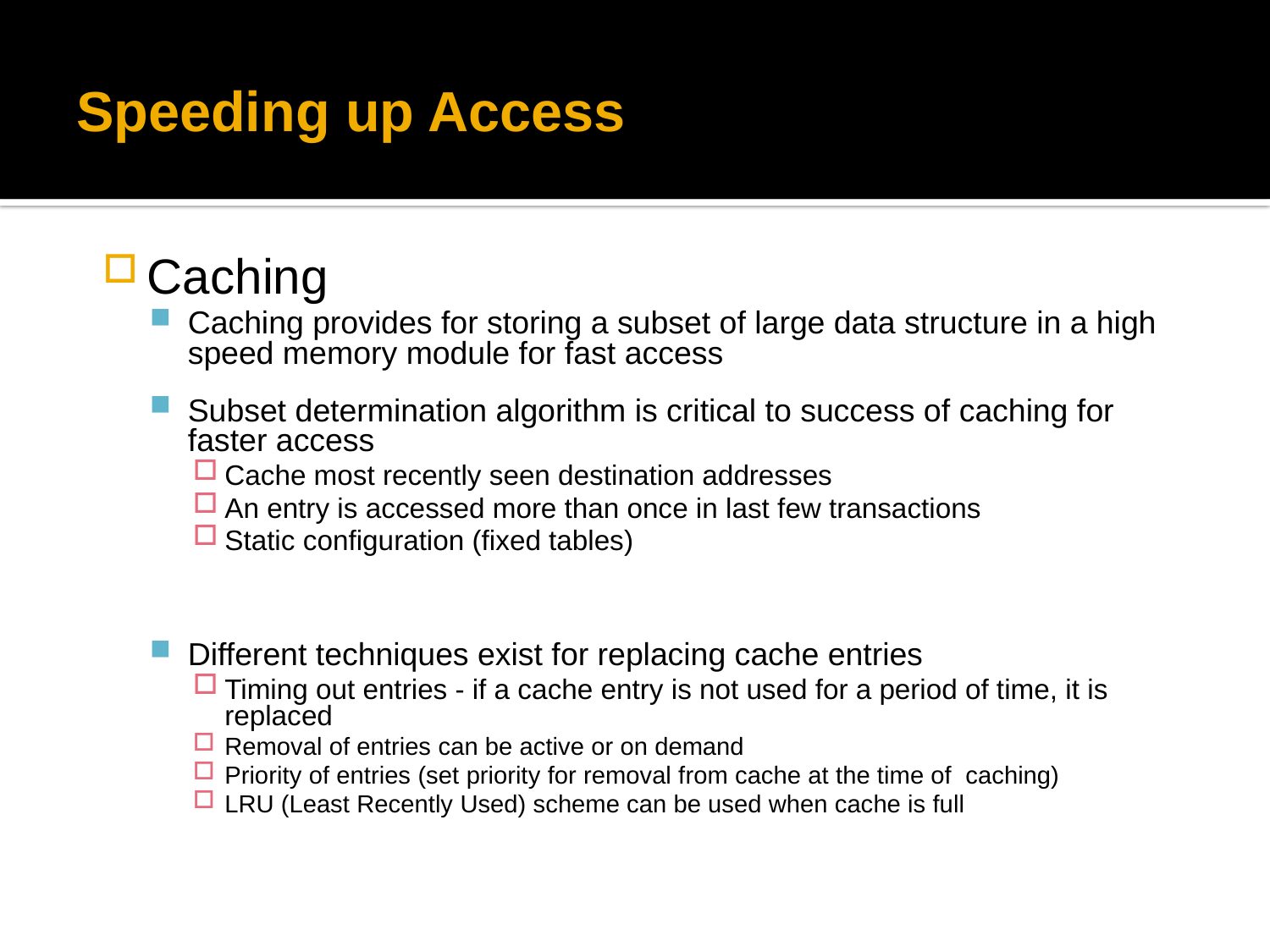

# Speeding up Access
Caching
Caching provides for storing a subset of large data structure in a high speed memory module for fast access

Subset determination algorithm is critical to success of caching for faster access
Cache most recently seen destination addresses
An entry is accessed more than once in last few transactions
Static configuration (fixed tables)

Different techniques exist for replacing cache entries
Timing out entries - if a cache entry is not used for a period of time, it is replaced
Removal of entries can be active or on demand
Priority of entries (set priority for removal from cache at the time of  caching)
LRU (Least Recently Used) scheme can be used when cache is full